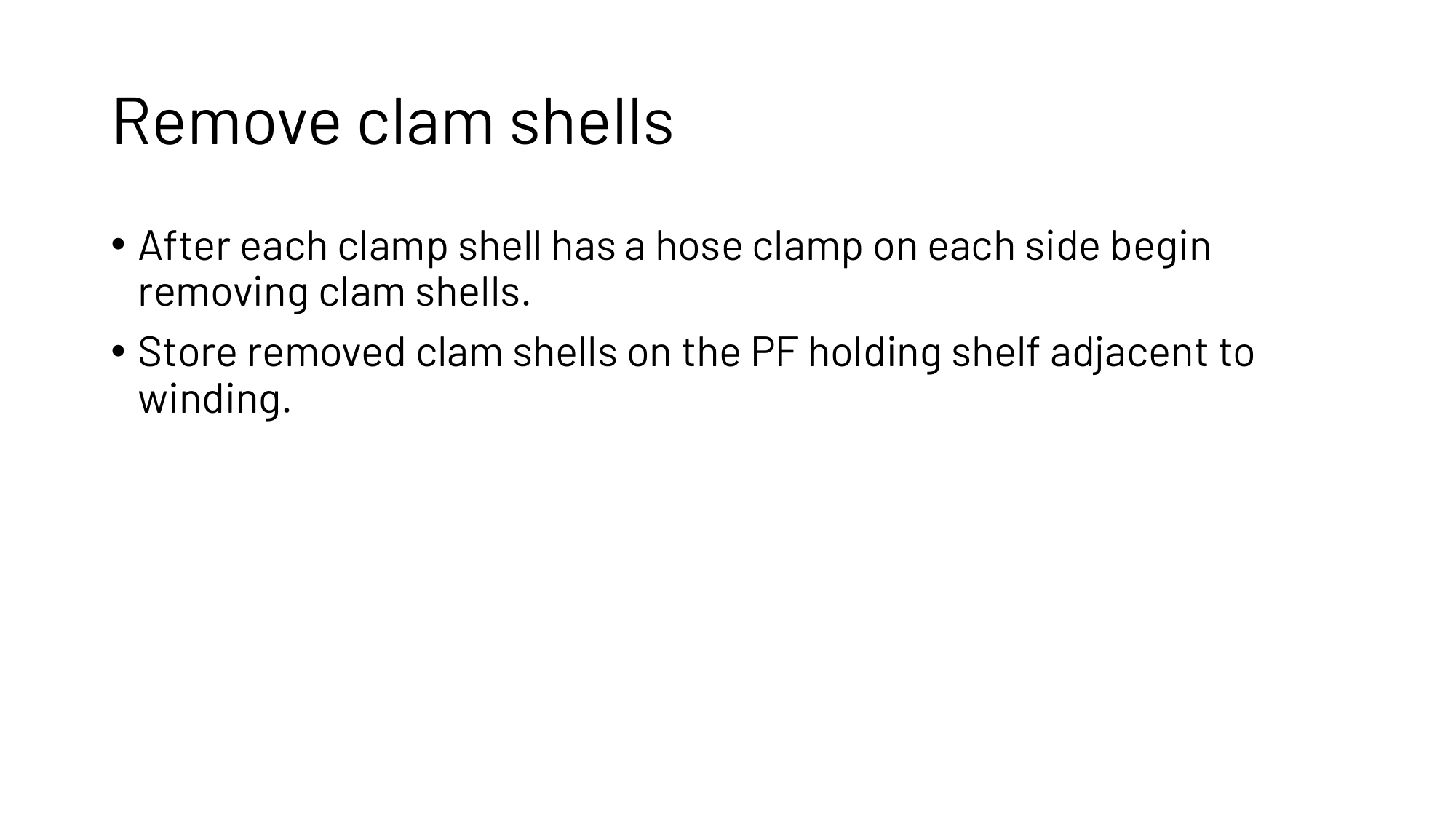

# Remove clam shells
After each clamp shell has a hose clamp on each side begin removing clam shells.
Store removed clam shells on the PF holding shelf adjacent to winding.